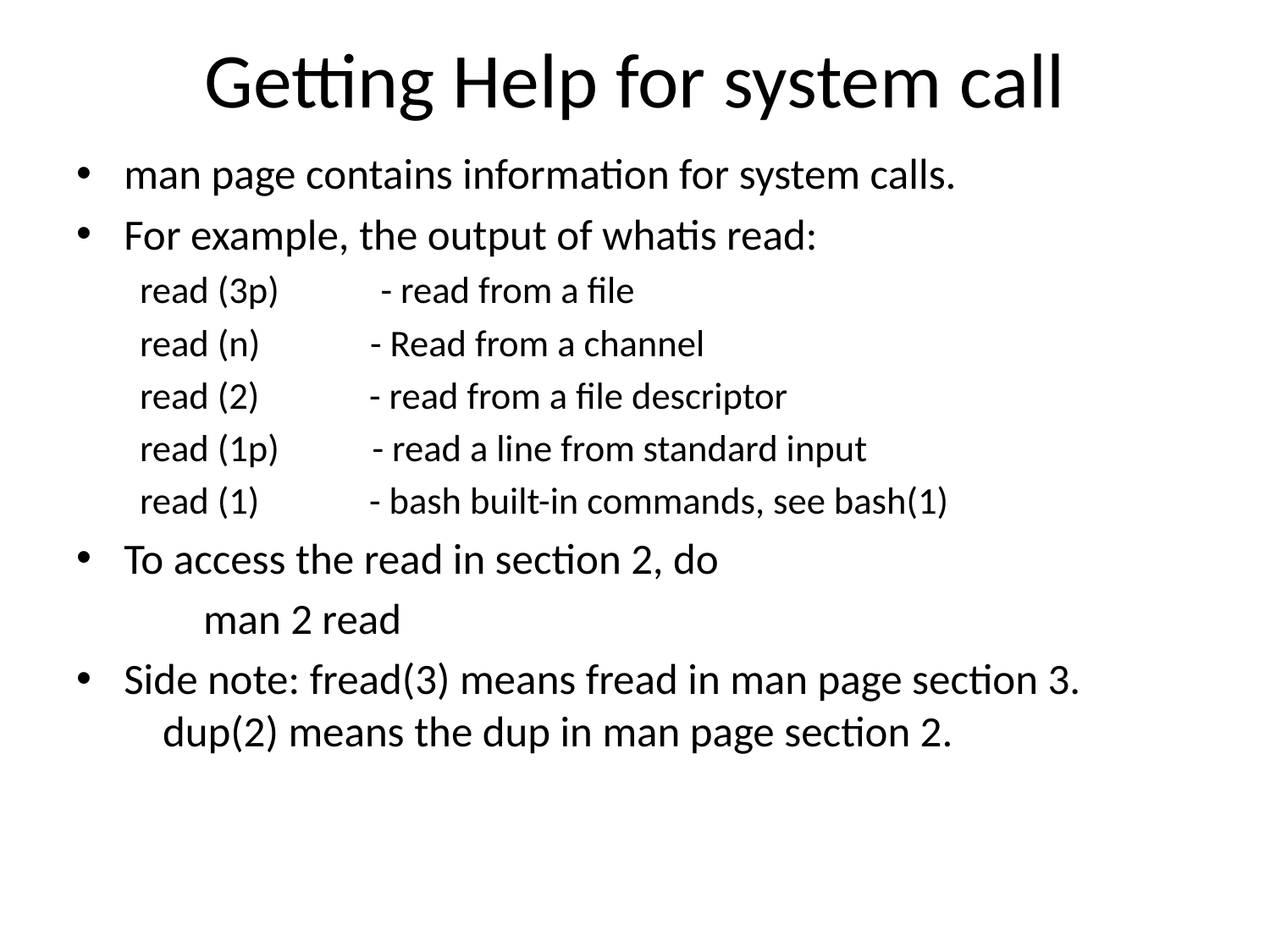

# Getting Help for system call
man page contains information for system calls.
For example, the output of whatis read:
read (3p)            - read from a file
read (n)             - Read from a channel
read (2)             - read from a file descriptor
read (1p)           - read a line from standard input
read (1)             - bash built-in commands, see bash(1)
To access the read in section 2, do
	man 2 read
Side note: fread(3) means fread in man page section 3. 	          dup(2) means the dup in man page section 2.